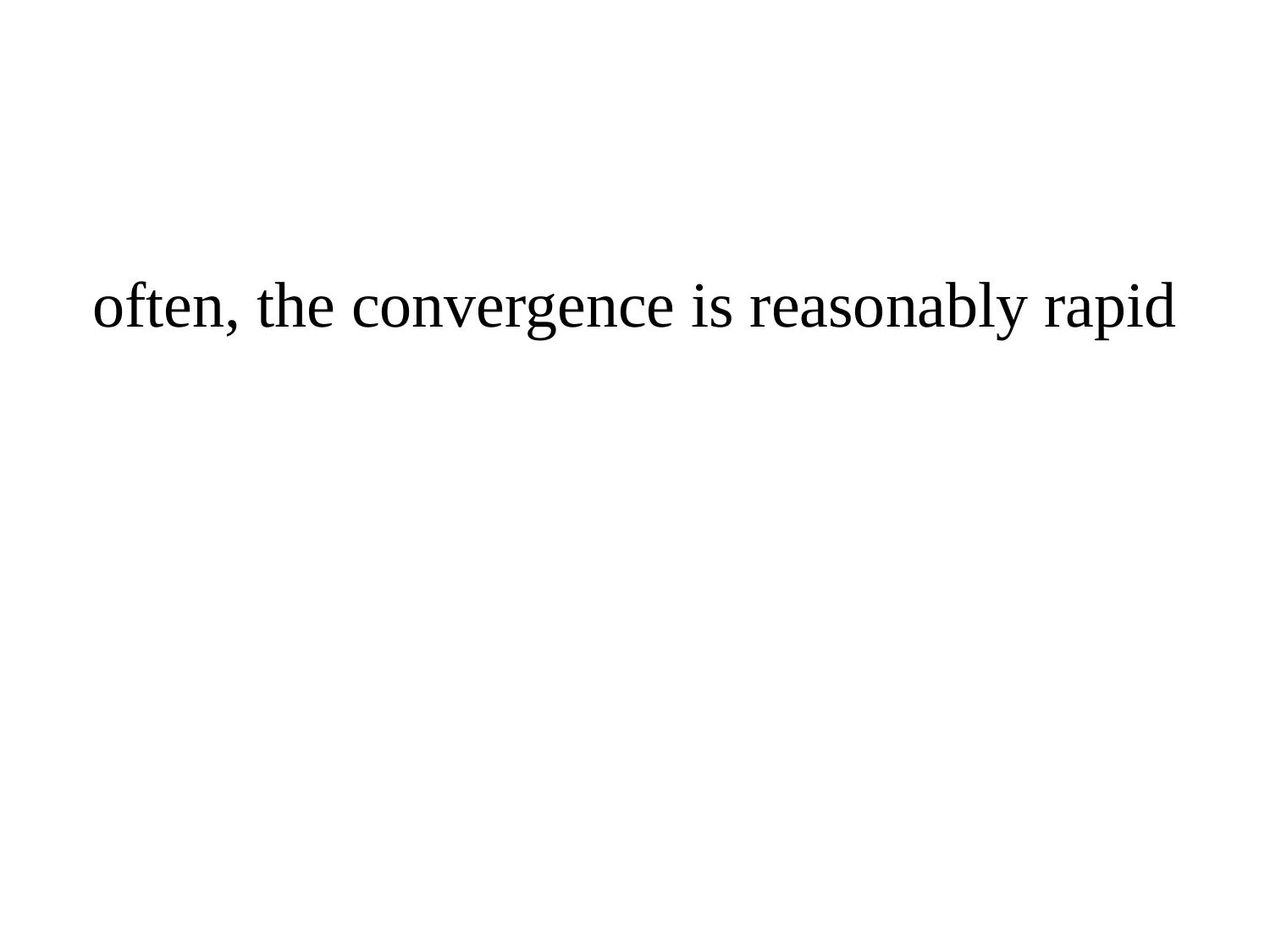

# often, the convergence is reasonably rapid